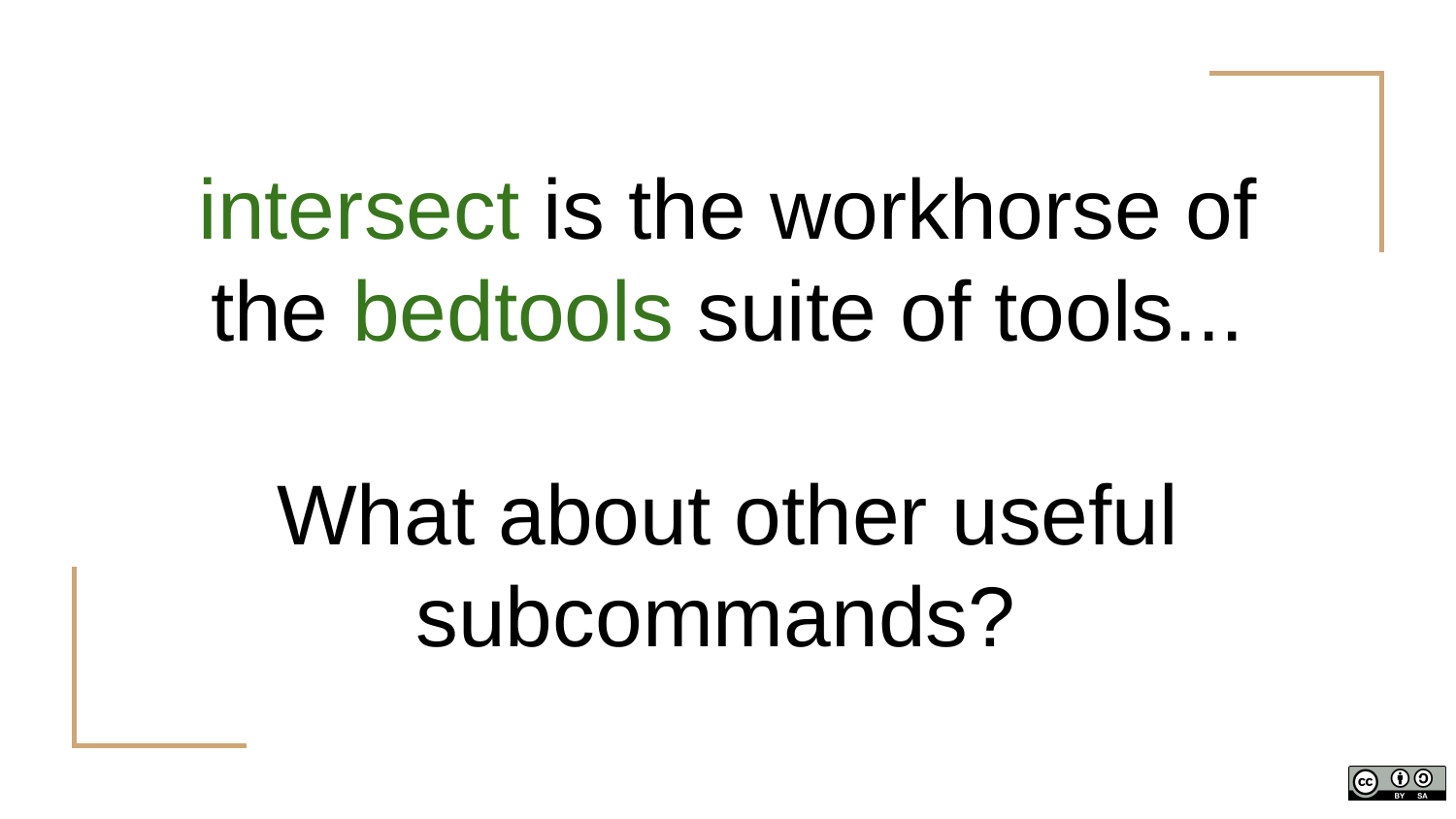

# intersect is the workhorse of the bedtools suite of tools...

What about other useful subcommands?